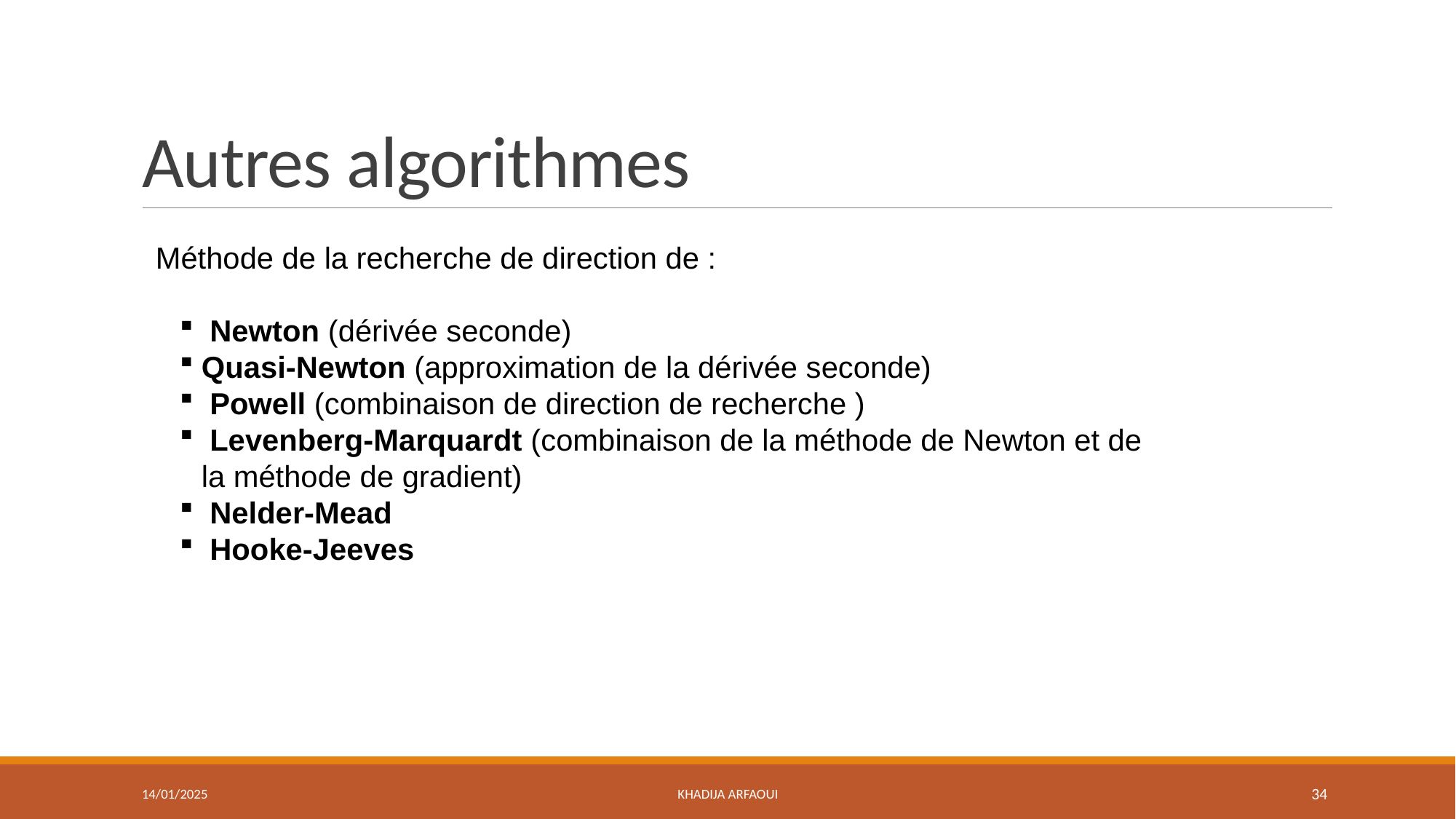

# Autres algorithmes
Méthode de la recherche de direction de :

 Newton (dérivée seconde)
Quasi-Newton (approximation de la dérivée seconde)
 Powell (combinaison de direction de recherche )
 Levenberg-Marquardt (combinaison de la méthode de Newton et de la méthode de gradient)
 Nelder-Mead
 Hooke-Jeeves
14/01/2025
Khadija ARFAOUI
34